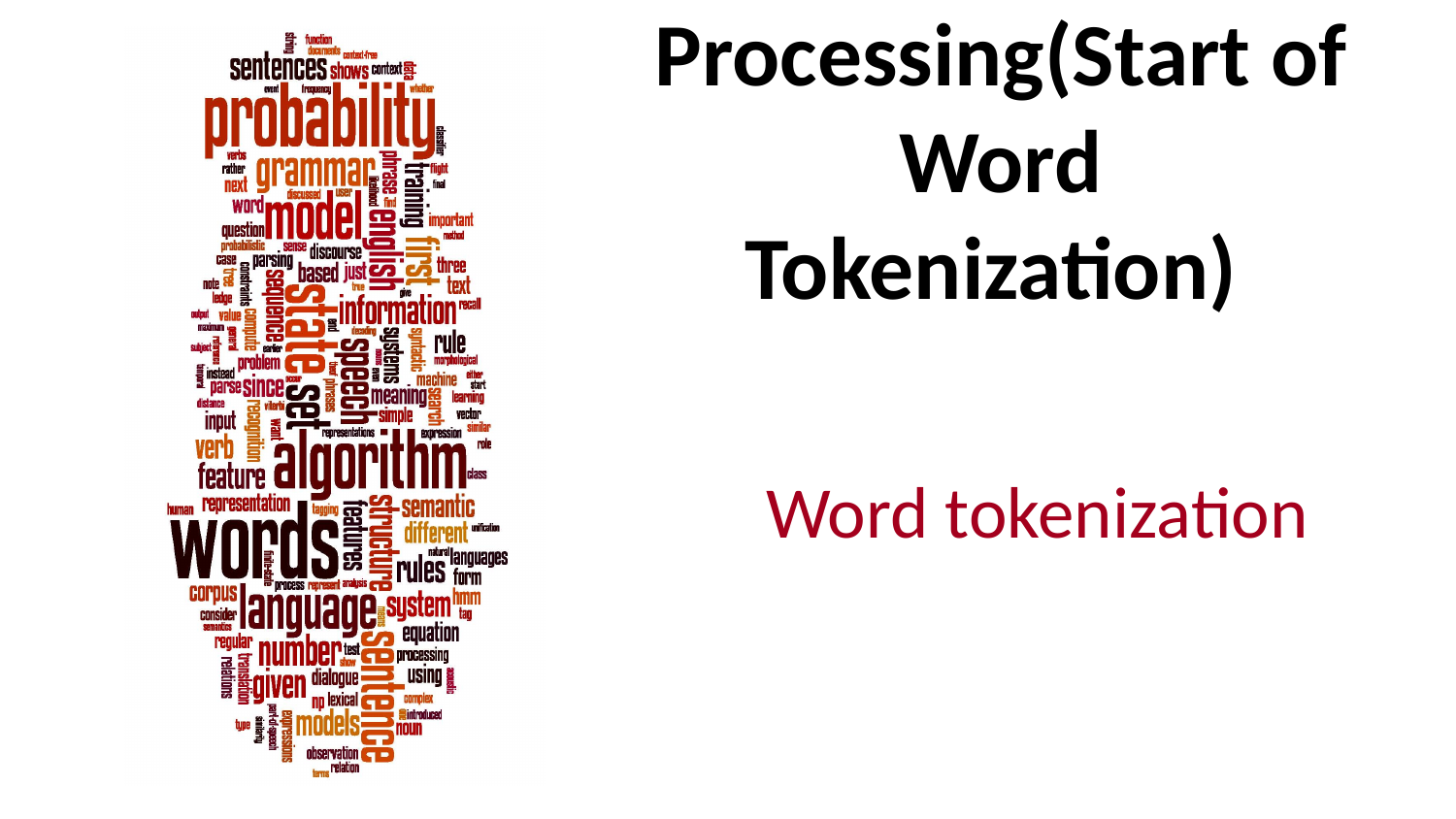

# Basic Text Processing(Start of Word Tokenization)
Word tokenization